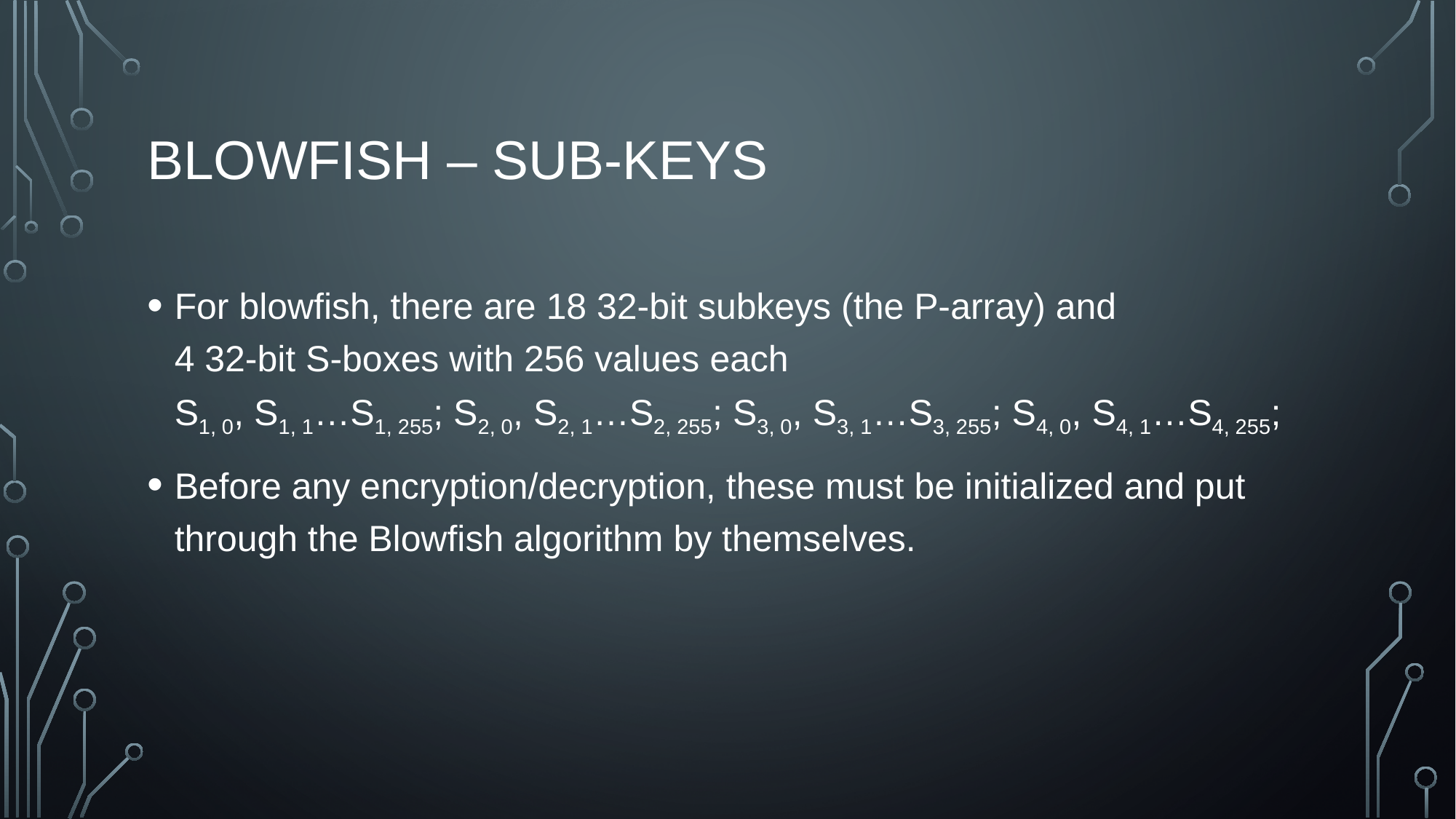

# BLOWFISH – Sub-keys
For blowfish, there are 18 32-bit subkeys (the P-array) and
4 32-bit S-boxes with 256 values each
S1, 0, S1, 1…S1, 255; S2, 0, S2, 1…S2, 255; S3, 0, S3, 1…S3, 255; S4, 0, S4, 1…S4, 255;
Before any encryption/decryption, these must be initialized and put through the Blowfish algorithm by themselves.